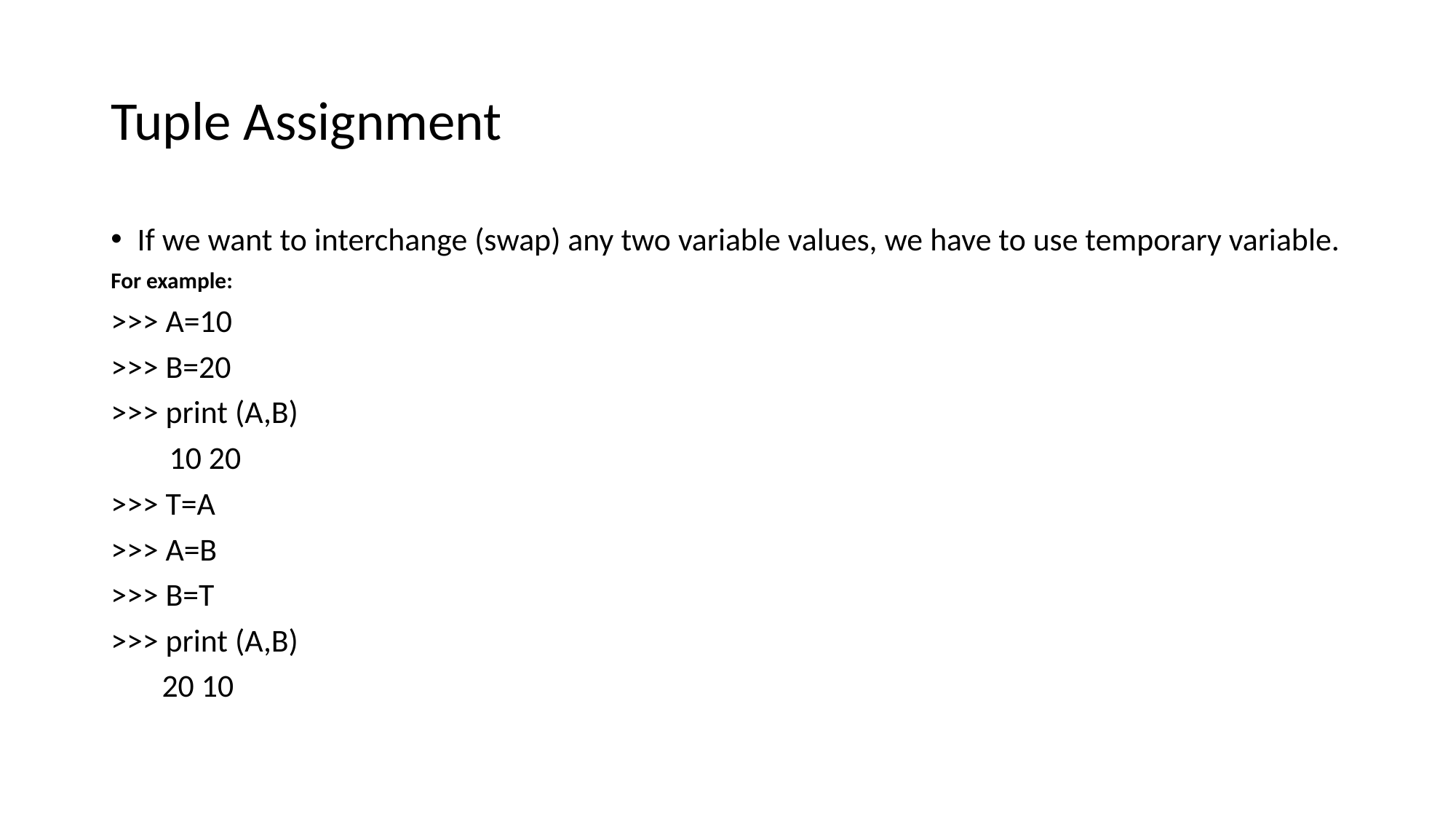

# Tuple Assignment
If we want to interchange (swap) any two variable values, we have to use temporary variable.
For example:
>>> A=10
>>> B=20
>>> print (A,B)
        10 20
>>> T=A
>>> A=B
>>> B=T
>>> print (A,B)
       20 10